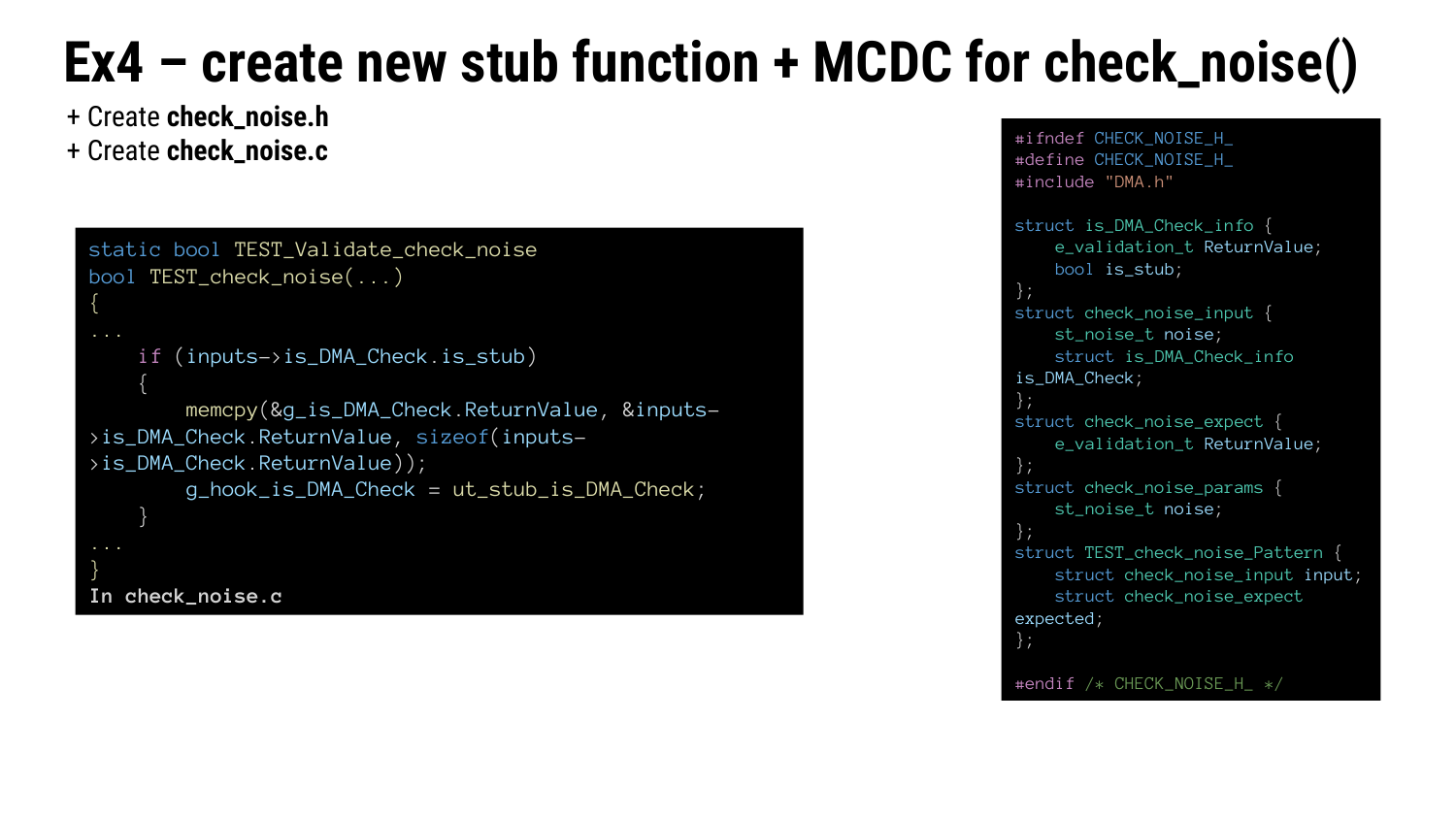

# Ex4 – create new stub function + MCDC for check_noise()
+ Create check_noise.h
+ Create check_noise.c
#ifndef CHECK_NOISE_H_
#define CHECK_NOISE_H_
#include "DMA.h"
struct is_DMA_Check_info {
    e_validation_t ReturnValue;
    bool is_stub;
};
struct check_noise_input {
    st_noise_t noise;
    struct is_DMA_Check_info is_DMA_Check;
};
struct check_noise_expect {
    e_validation_t ReturnValue;
};
struct check_noise_params {
    st_noise_t noise;
};
struct TEST_check_noise_Pattern {
    struct check_noise_input input;
    struct check_noise_expect expected;
};
#endif /* CHECK_NOISE_H_ */
static bool TEST_Validate_check_noise
bool TEST_check_noise(...)
{
...
    if (inputs->is_DMA_Check.is_stub)
    {
        memcpy(&g_is_DMA_Check.ReturnValue, &inputs->is_DMA_Check.ReturnValue, sizeof(inputs->is_DMA_Check.ReturnValue));
        g_hook_is_DMA_Check = ut_stub_is_DMA_Check;
    }
...
}
In check_noise.c